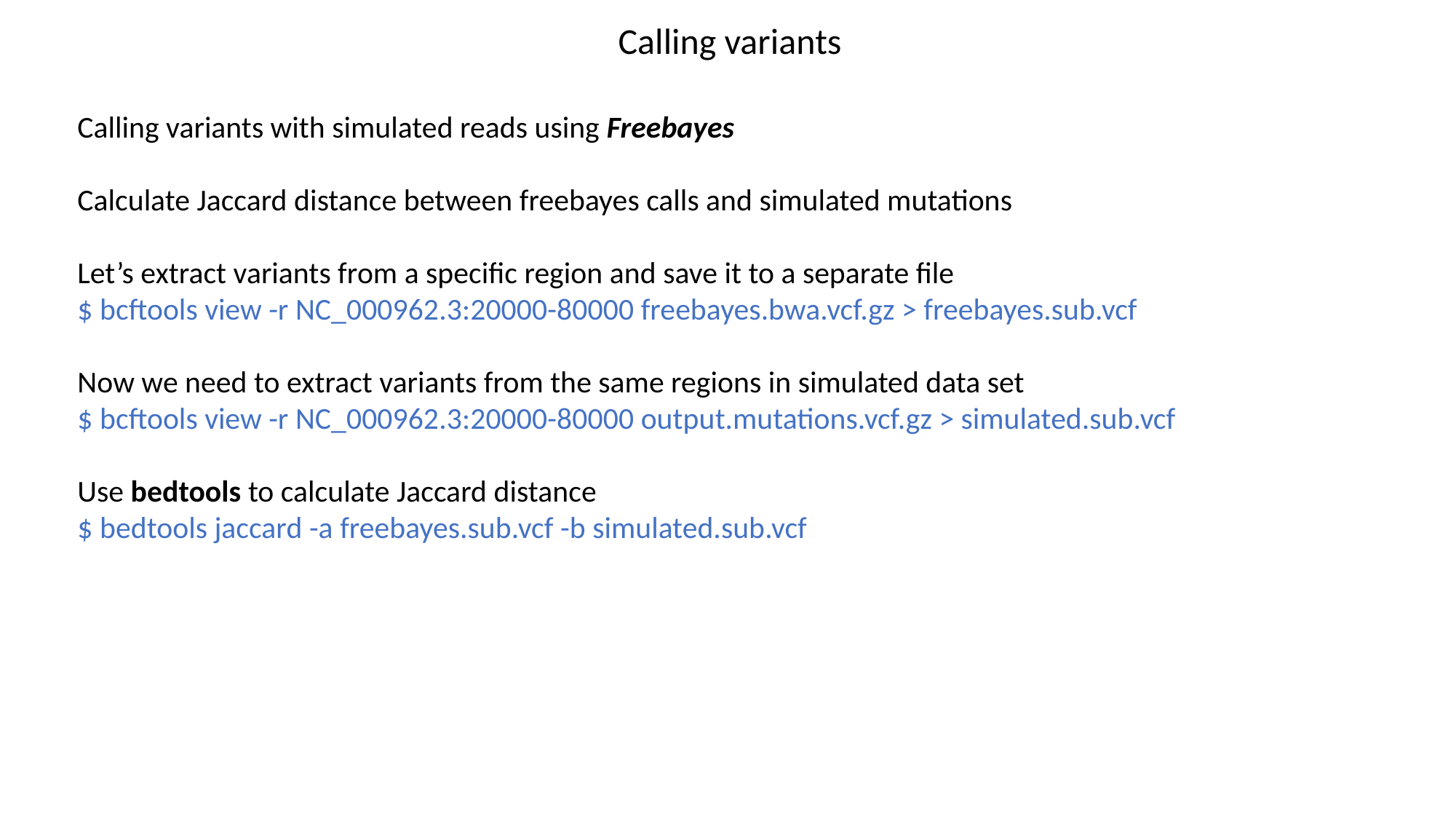

Calling variants
Calling variants with simulated reads using Freebayes

Calculate Jaccard distance between freebayes calls and simulated mutations

Let’s extract variants from a specific region and save it to a separate file
$ bcftools view -r NC_000962.3:20000-80000 freebayes.bwa.vcf.gz > freebayes.sub.vcf

Now we need to extract variants from the same regions in simulated data set
$ bcftools view -r NC_000962.3:20000-80000 output.mutations.vcf.gz > simulated.sub.vcf

Use bedtools to calculate Jaccard distance
$ bedtools jaccard -a freebayes.sub.vcf -b simulated.sub.vcf